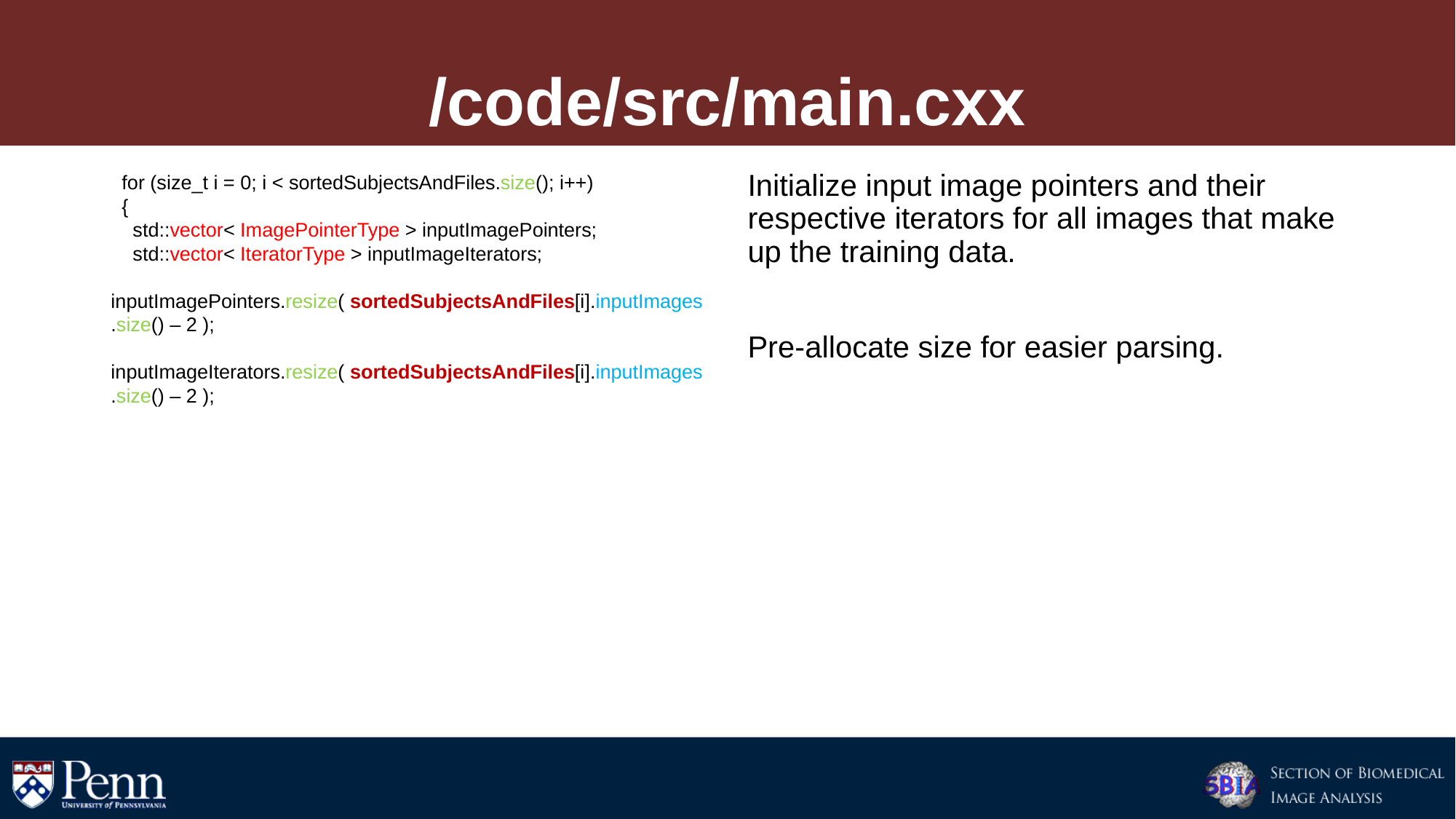

# /code/src/main.cxx
  for (size_t i = 0; i < sortedSubjectsAndFiles.size(); i++)
  {
    std::vector< ImagePointerType > inputImagePointers;
    std::vector< IteratorType > inputImageIterators;
    inputImagePointers.resize( sortedSubjectsAndFiles[i].inputImages.size() – 2 );
    inputImageIterators.resize( sortedSubjectsAndFiles[i].inputImages.size() – 2 );
Initialize input image pointers and their respective iterators for all images that make up the training data.

Pre-allocate size for easier parsing.